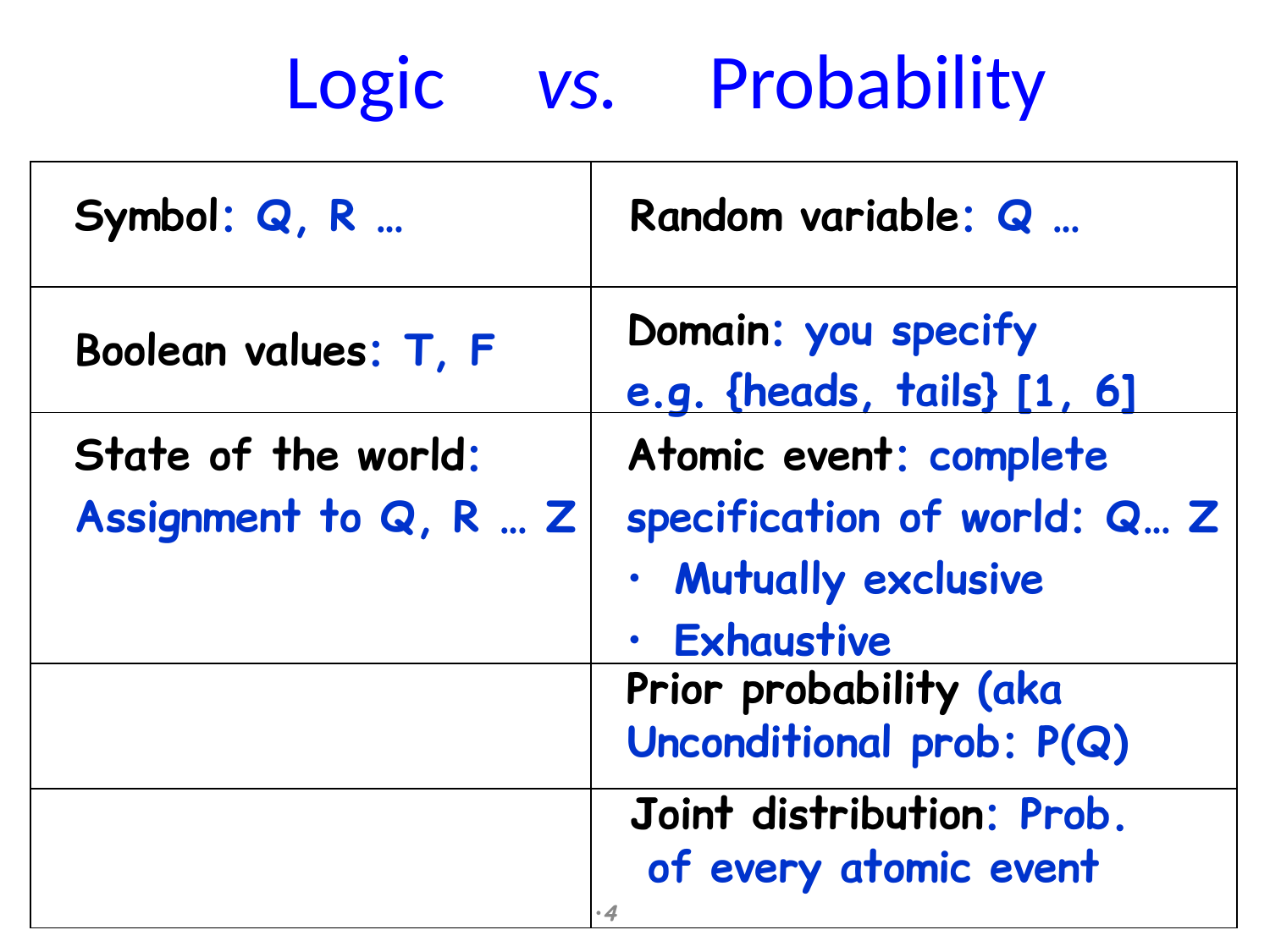

# Logic	vs.	Probability
| Symbol: Q, R … | Random variable: Q … |
| --- | --- |
| Boolean values: T, F | Domain: you specify e.g. {heads, tails} [1, 6] |
| State of the world: Assignment to Q, R … Z | Atomic event: complete specification of world: Q… Z Mutually exclusive Exhaustive |
|  | Prior probability (aka Unconditional prob: P(Q) |
|  | Joint distribution: Prob. of every atomic event •4 |